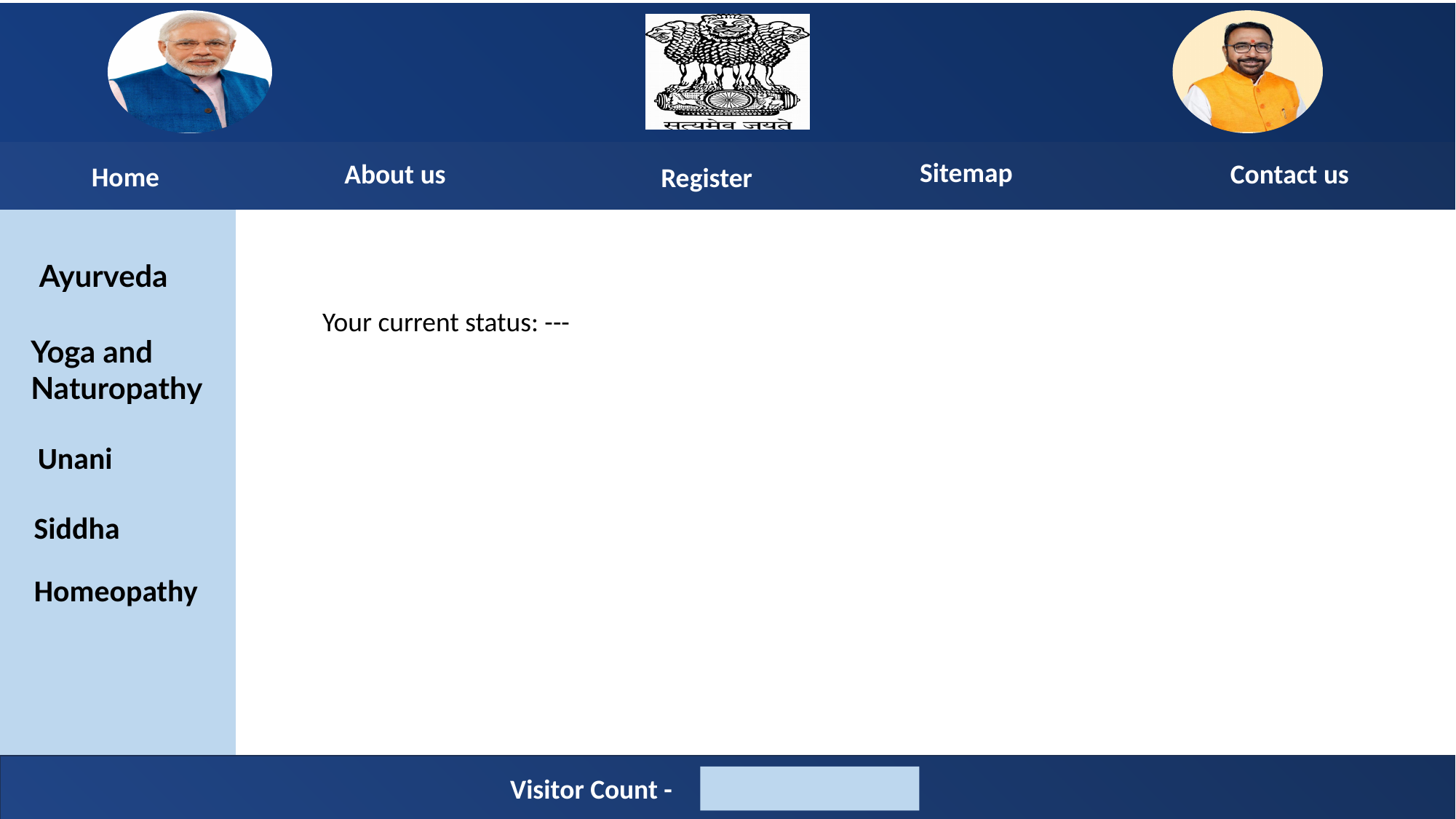

Sitemap
Contact us
About us
Home
Register
Ayurveda
Yoga and Naturopathy

Unani
Siddha
Homeopathy

Visitor Count -

Your current status: ---